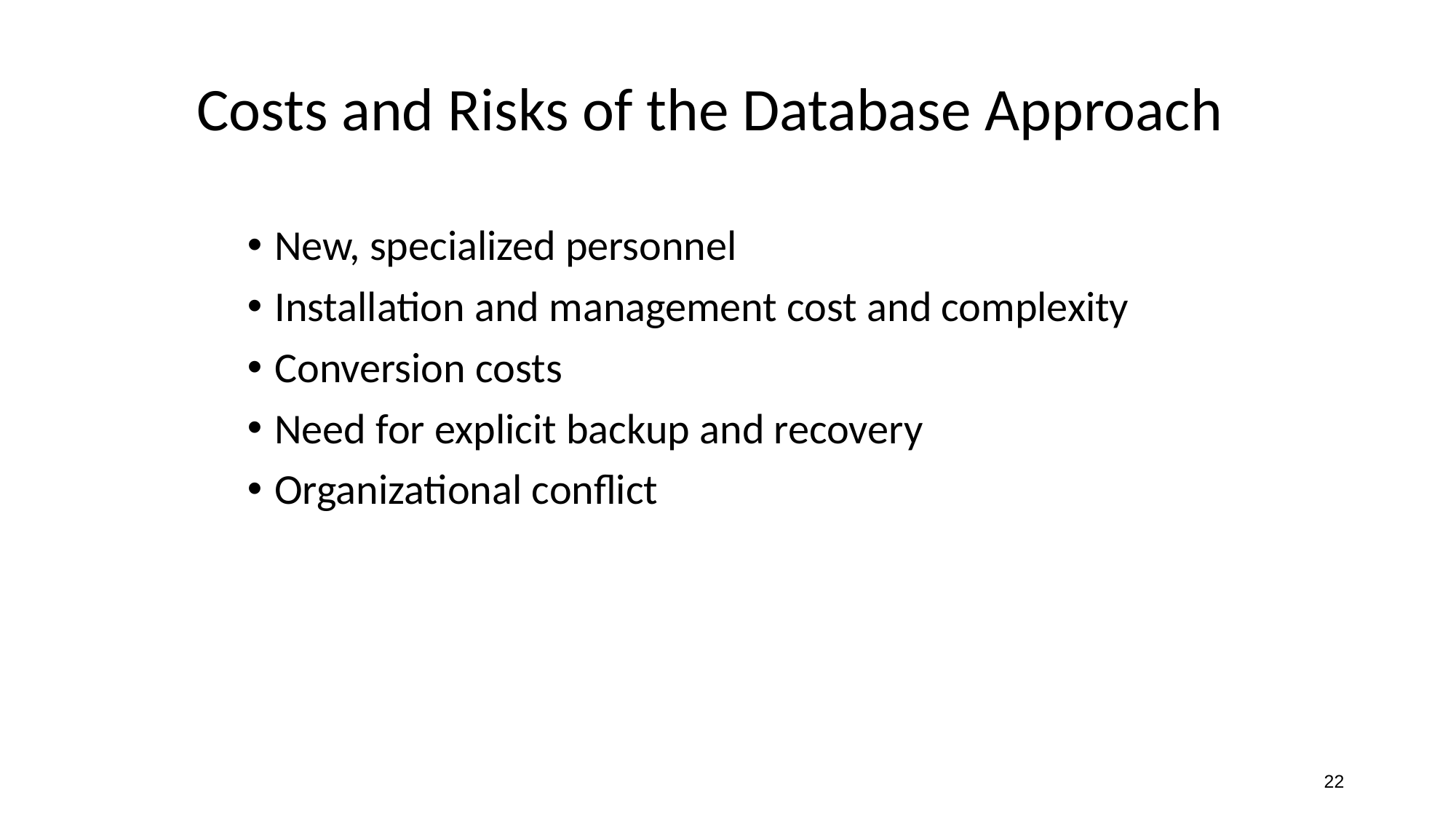

# Costs and Risks of the Database Approach
New, specialized personnel
Installation and management cost and complexity
Conversion costs
Need for explicit backup and recovery
Organizational conflict
22